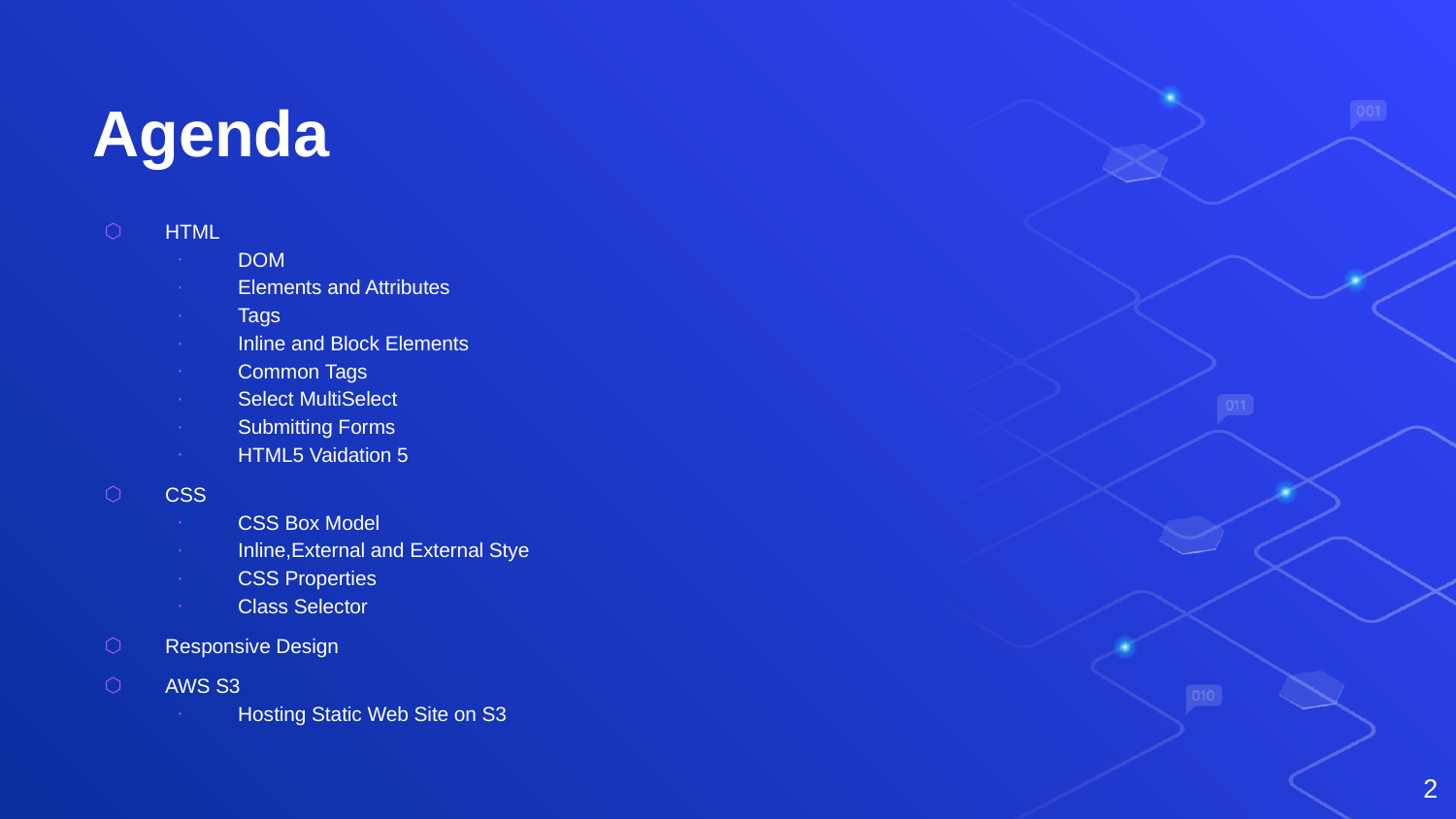

# Agenda
HTML
DOM
Elements and Attributes
Tags
Inline and Block Elements
Common Tags
Select MultiSelect
Submitting Forms
HTML5 Vaidation 5
CSS
CSS Box Model
Inline,External and External Stye
CSS Properties
Class Selector
Responsive Design
AWS S3
Hosting Static Web Site on S3

2